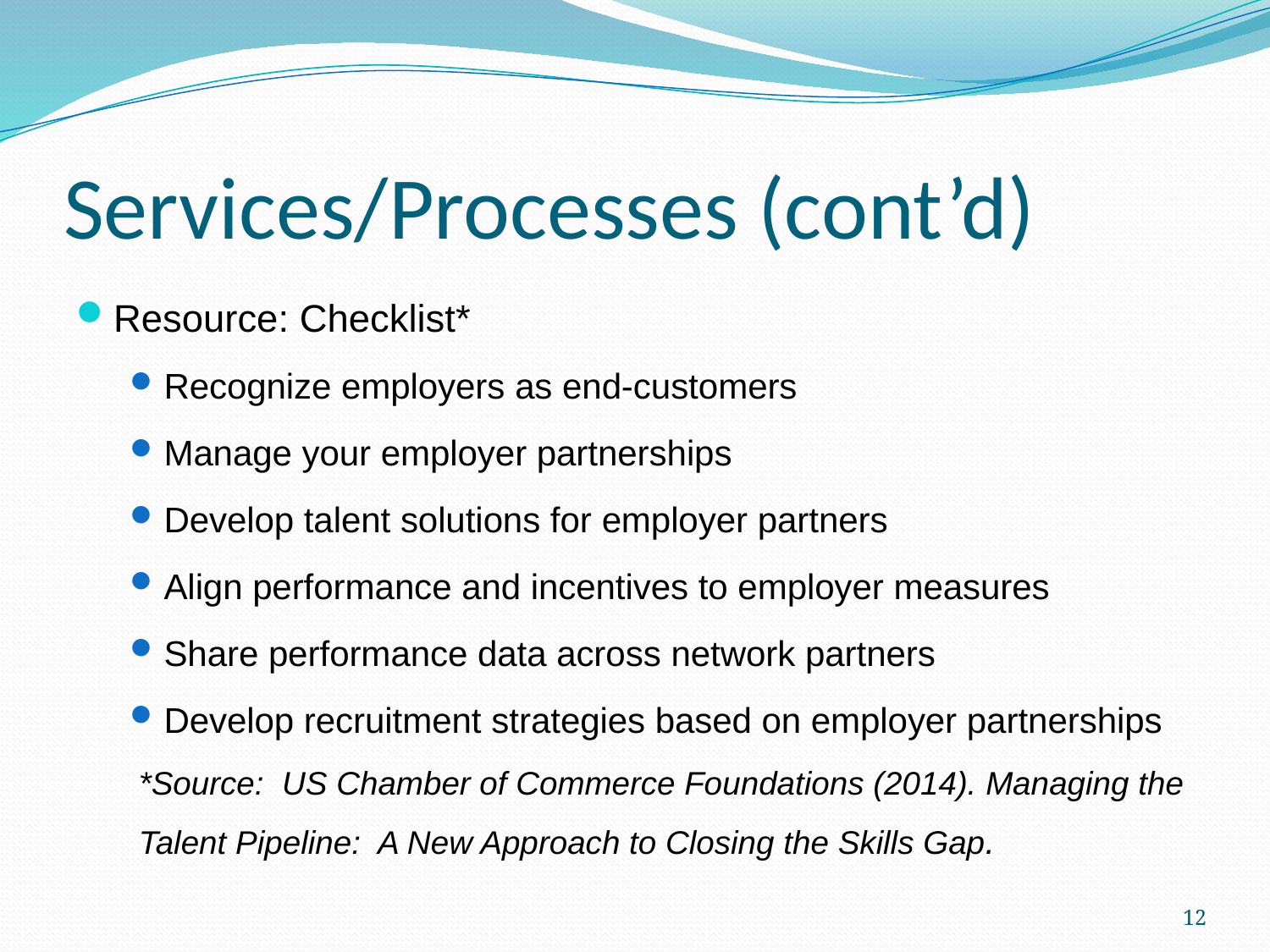

# Services/Processes (cont’d)
Resource: Checklist*
Recognize employers as end-customers
Manage your employer partnerships
Develop talent solutions for employer partners
Align performance and incentives to employer measures
Share performance data across network partners
Develop recruitment strategies based on employer partnerships
*Source:  US Chamber of Commerce Foundations (2014). Managing the Talent Pipeline:  A New Approach to Closing the Skills Gap.
12